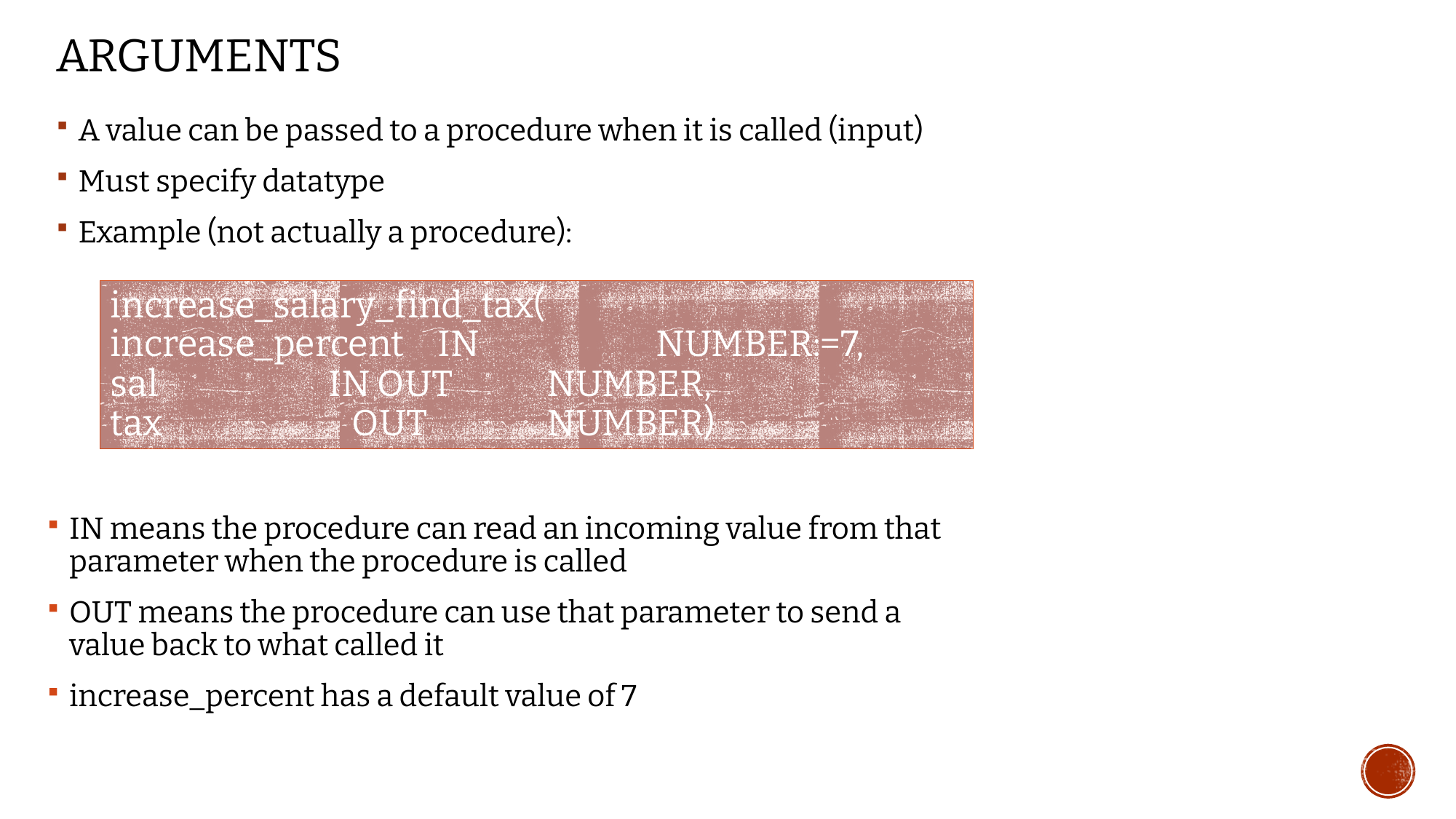

# Arguments
A value can be passed to a procedure when it is called (input)
Must specify datatype
Example (not actually a procedure):

increase_salary_find_tax(
increase_percent 	IN          	NUMBER:=7,
sal                       	IN OUT 	NUMBER,
tax                          OUT 		NUMBER)
IN means the procedure can read an incoming value from that parameter when the procedure is called
OUT means the procedure can use that parameter to send a value back to what called it
increase_percent has a default value of 7